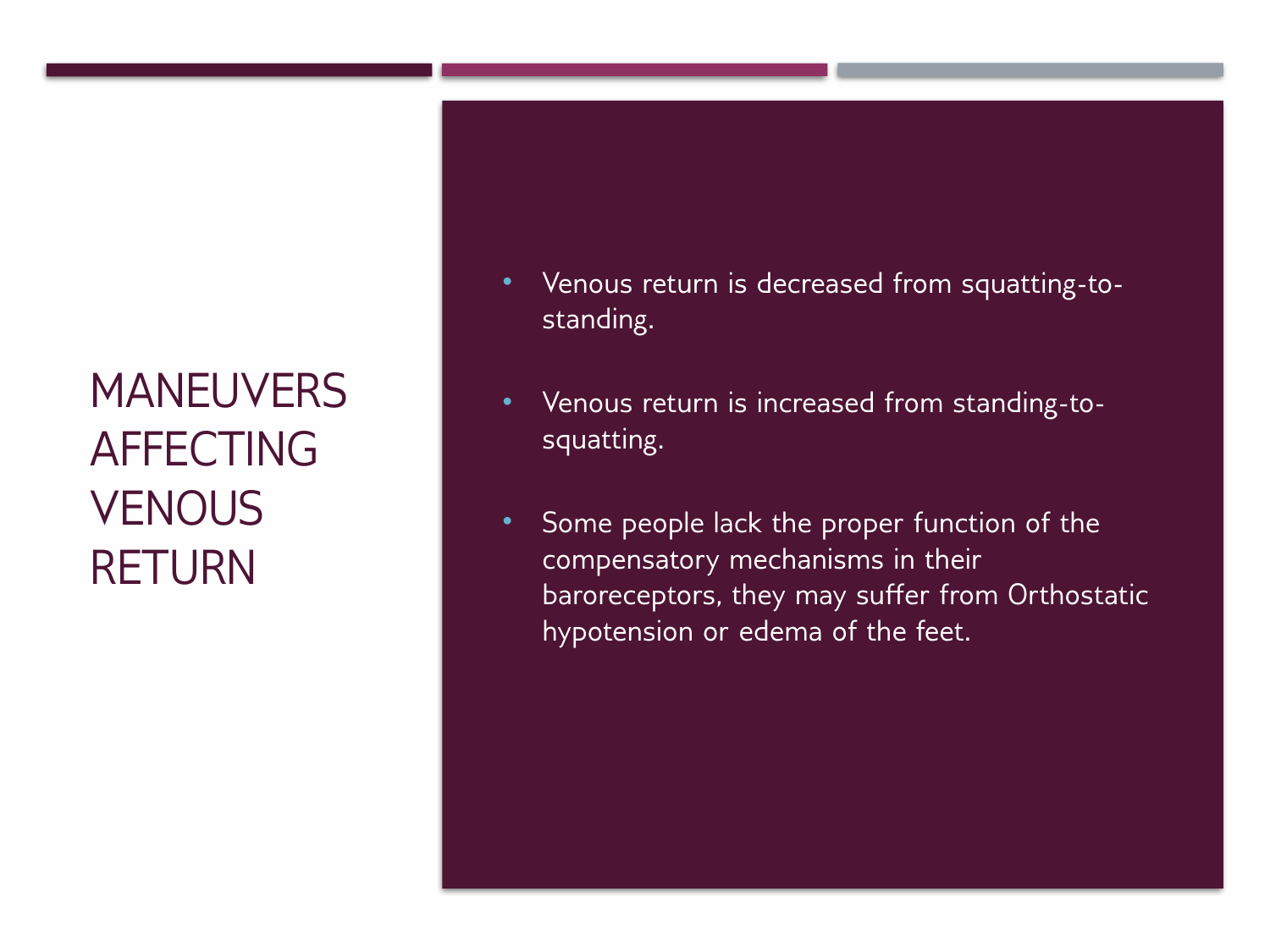

# Maneuvers affecting Venous Return
Venous return is decreased from squatting-to-standing.

Venous return is increased from standing-to-squatting.

Some people lack the proper function of the compensatory mechanisms in their baroreceptors, they may suffer from Orthostatic hypotension or edema of the feet.